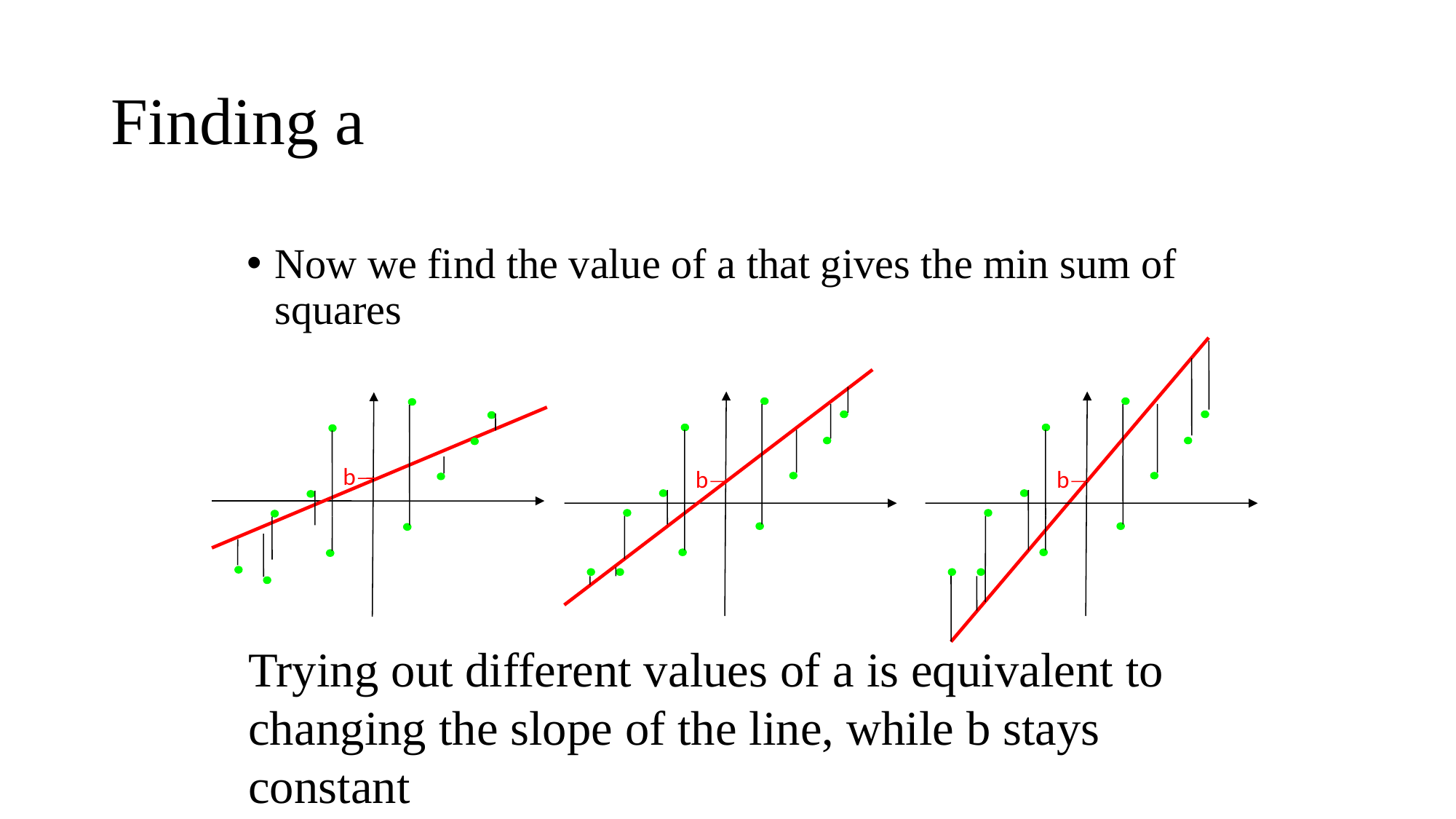

# Finding a
Now we find the value of a that gives the min sum of squares

b

b

b

Trying out different values of a is equivalent to changing the slope of the line, while b stays constant